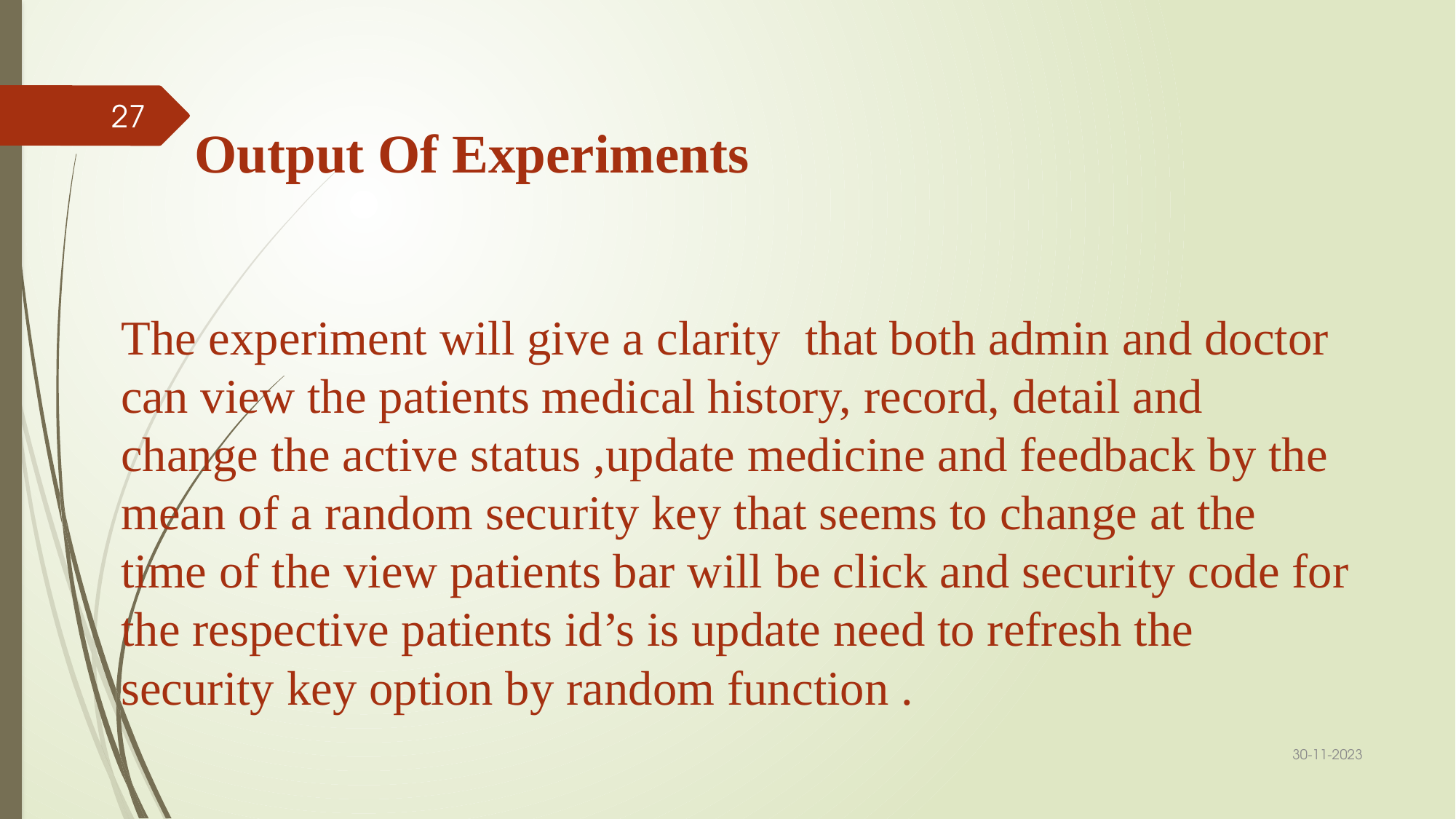

27
# Output Of Experiments
The experiment will give a clarity  that both admin and doctor can view the patients medical history, record, detail and change the active status ,update medicine and feedback by the mean of a random security key that seems to change at the time of the view patients bar will be click and security code for the respective patients id’s is update need to refresh the security key option by random function .
30-11-2023